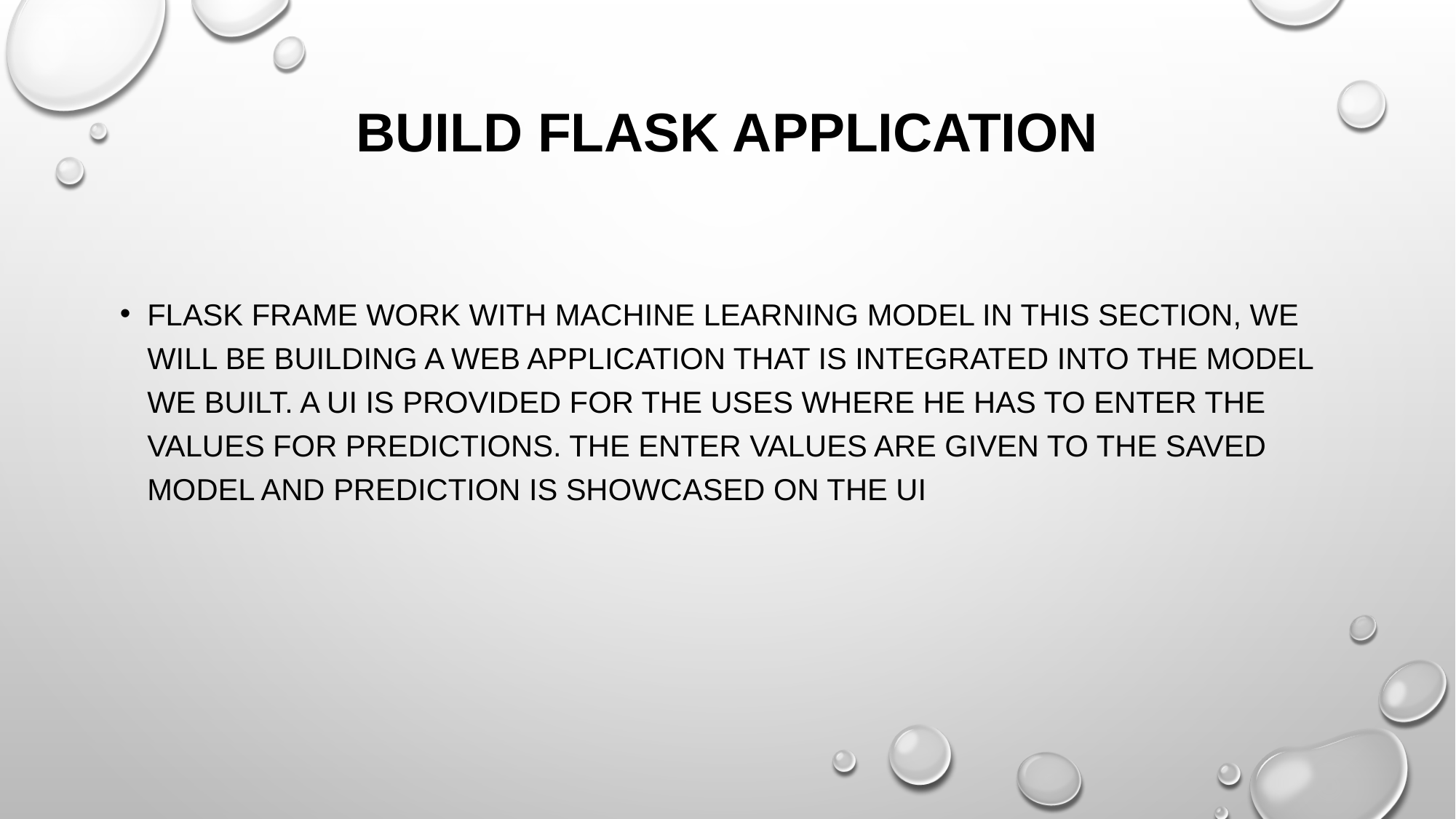

# Build Flask Application
Flask Frame Work with Machine Learning Model In this section, we will be building a web application that is integrated into the model we built. A UI is provided for the uses where he has to enter the values for predictions. The enter values are given to the saved model and prediction is showcased on the UI